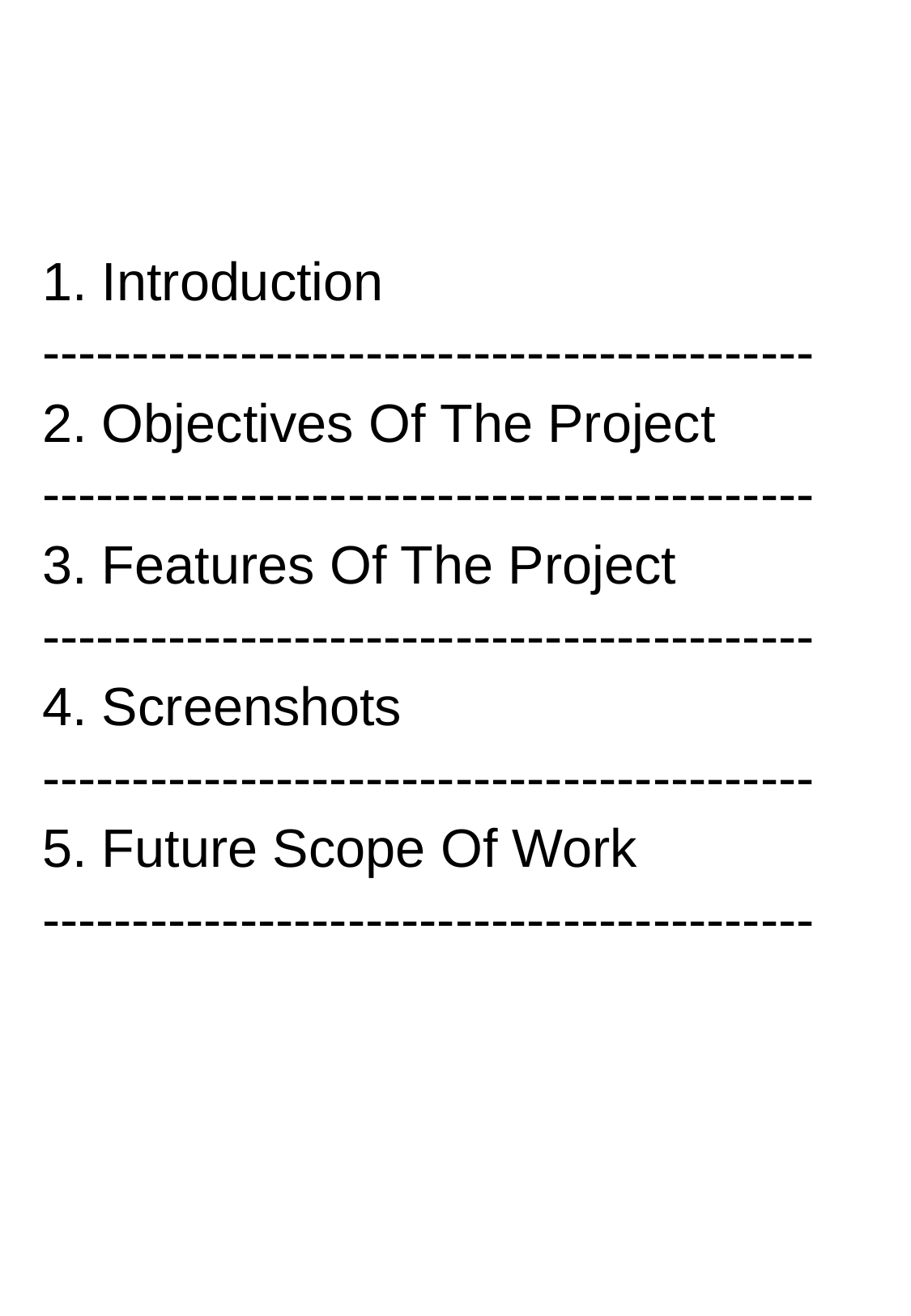

1. Introduction
  -------------------------------------------
  2. Objectives Of The Project
  -------------------------------------------
  3. Features Of The Project
  -------------------------------------------
  4. Screenshots
  -------------------------------------------
  5. Future Scope Of Work
  -------------------------------------------